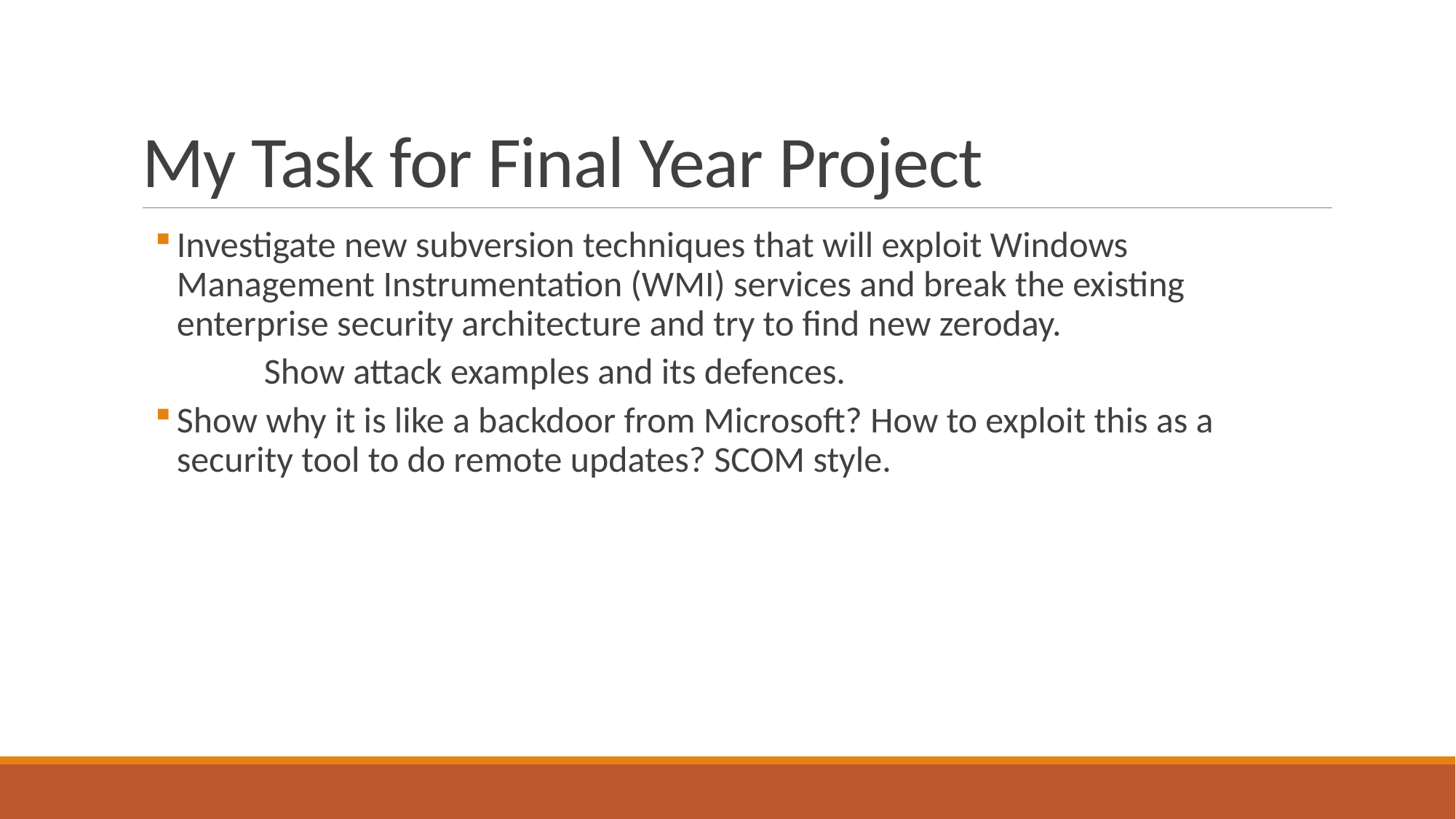

# My Task for Final Year Project
Investigate new subversion techniques that will exploit Windows Management Instrumentation (WMI) services and break the existing enterprise security architecture and try to find new zeroday.
	Show attack examples and its defences.
Show why it is like a backdoor from Microsoft? How to exploit this as a security tool to do remote updates? SCOM style.